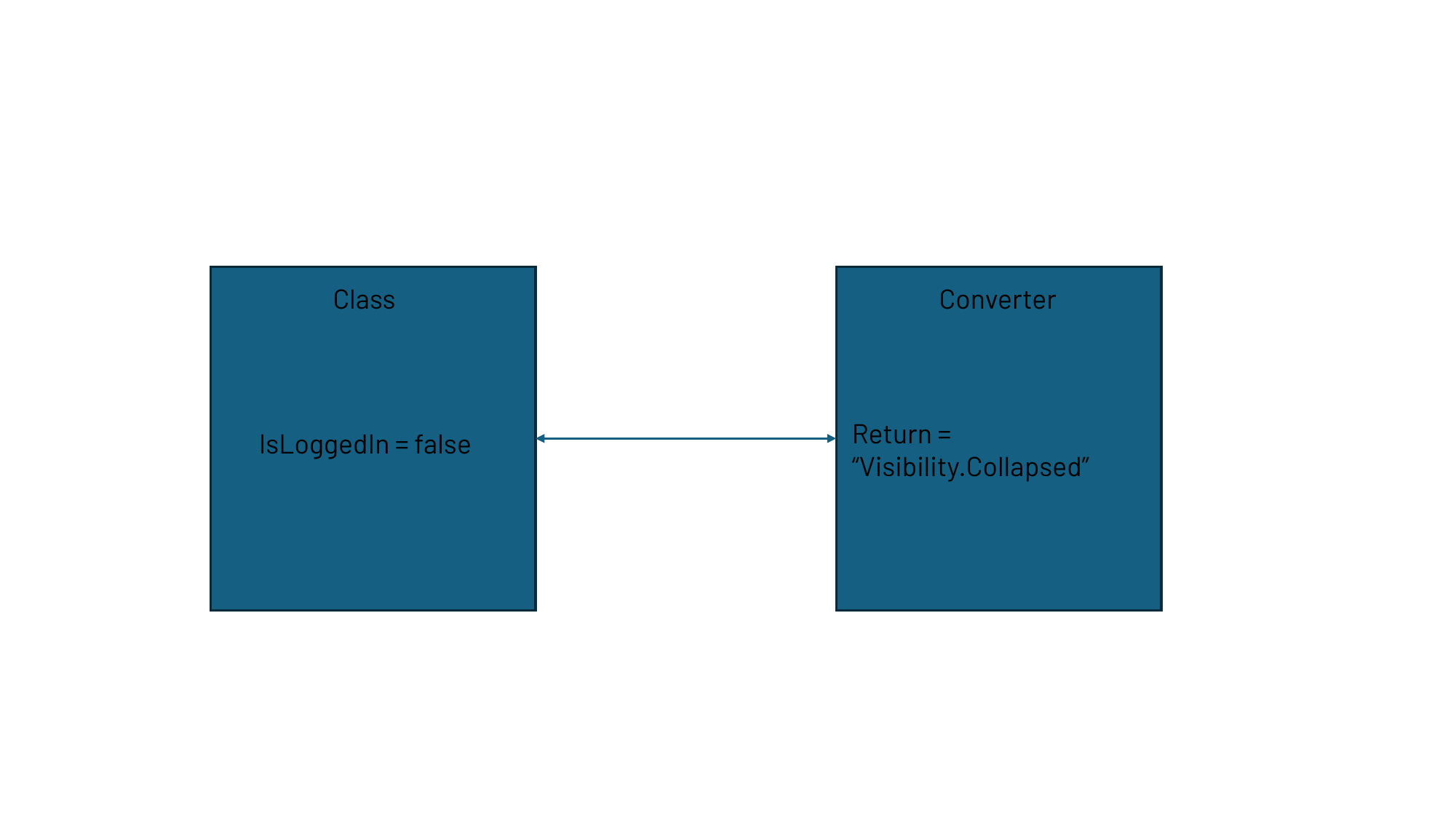

Class
Converter
Return = “Visibility.Collapsed”
IsLoggedIn = false